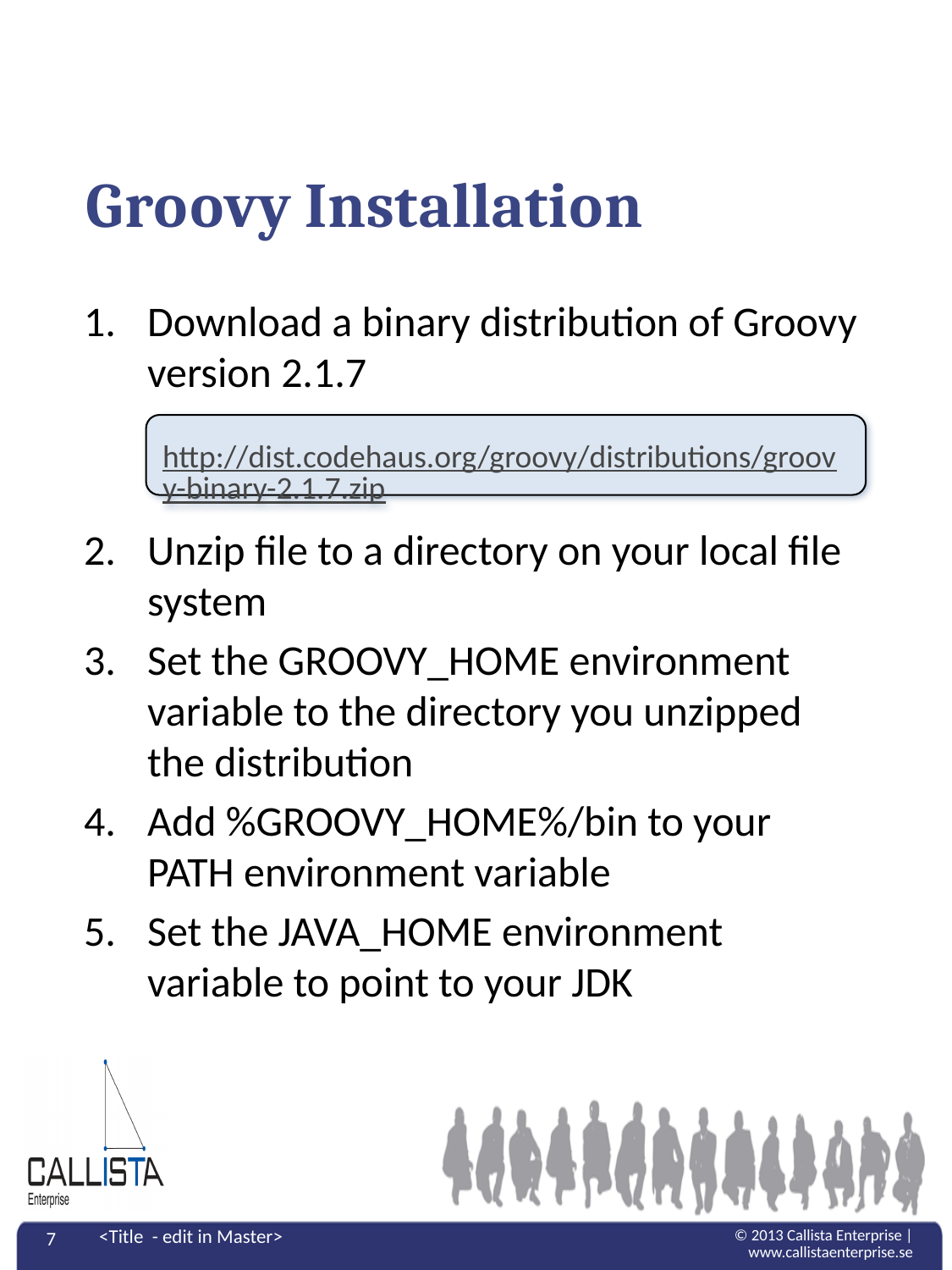

# Groovy Installation
Download a binary distribution of Groovy version 2.1.7

Unzip file to a directory on your local file system
Set the GROOVY_HOME environment variable to the directory you unzipped the distribution
Add %GROOVY_HOME%/bin to your PATH environment variable
Set the JAVA_HOME environment variable to point to your JDK

http://dist.codehaus.org/groovy/distributions/groovy-binary-2.1.7.zip